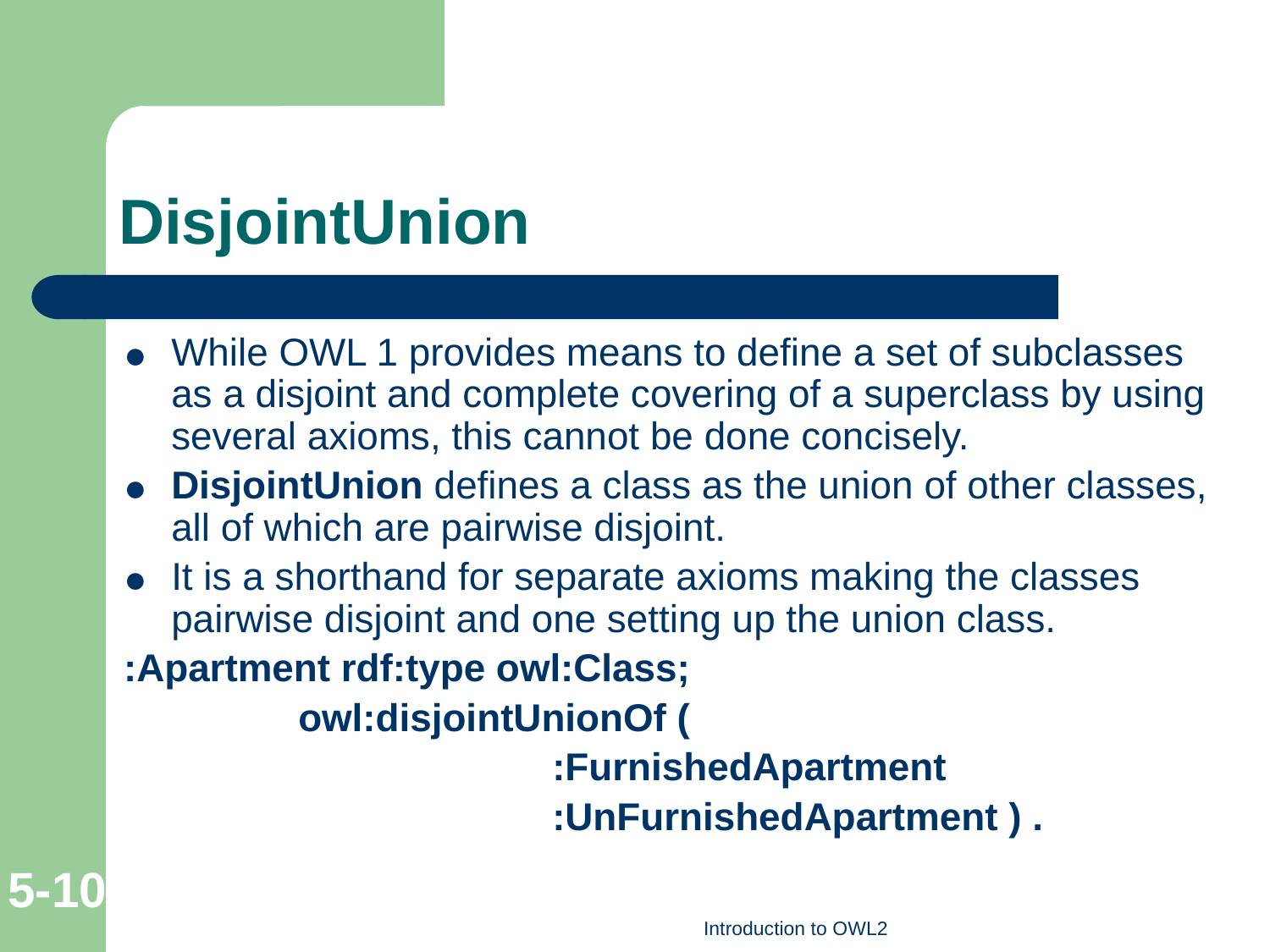

# DisjointUnion
While OWL 1 provides means to define a set of subclasses as a disjoint and complete covering of a superclass by using several axioms, this cannot be done concisely.
DisjointUnion defines a class as the union of other classes, all of which are pairwise disjoint.
It is a shorthand for separate axioms making the classes pairwise disjoint and one setting up the union class.
:Apartment rdf:type owl:Class;
		owl:disjointUnionOf (
				:FurnishedApartment
				:UnFurnishedApartment ) .
5-10
Introduction to OWL2